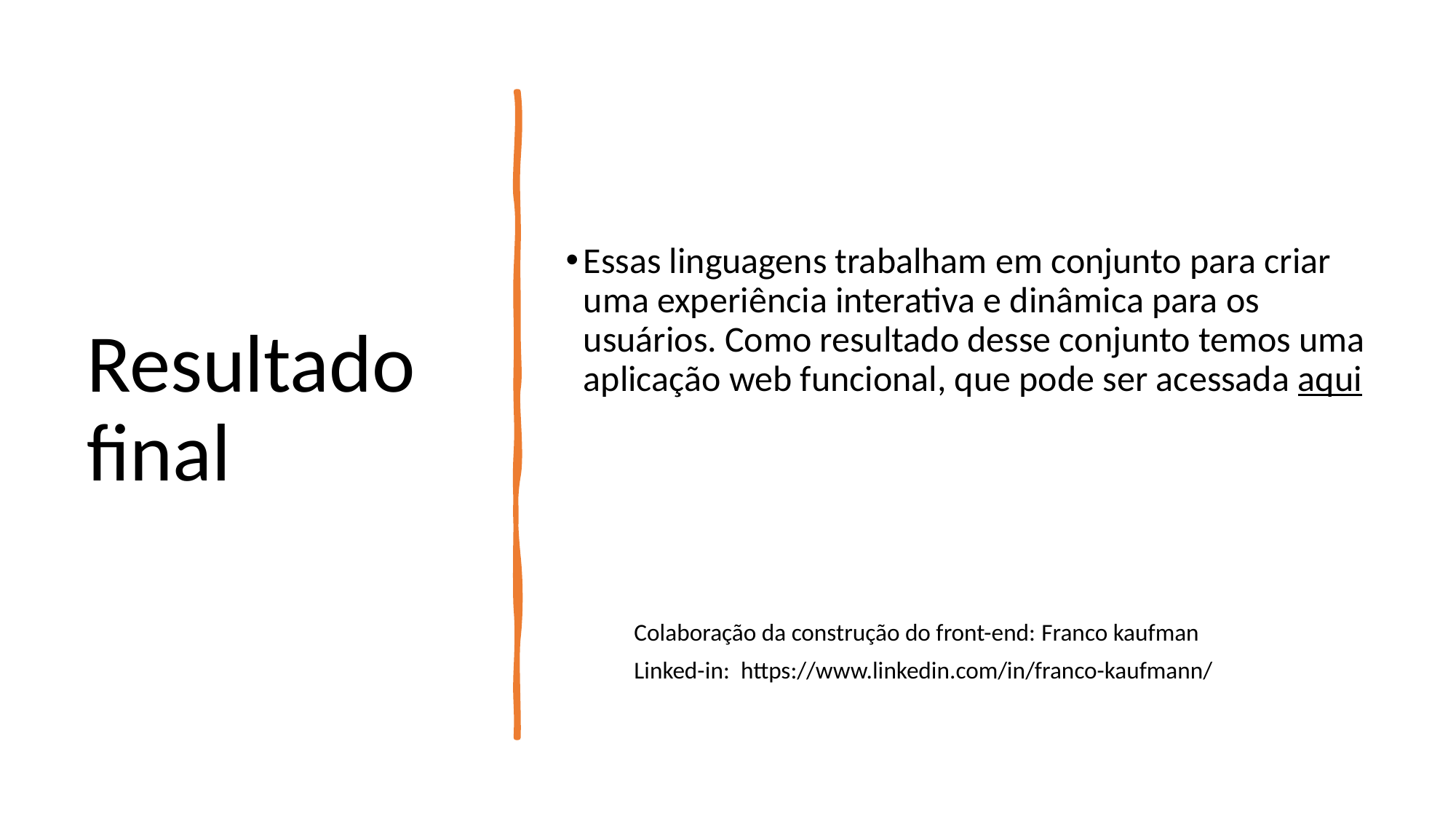

# Resultado final
Essas linguagens trabalham em conjunto para criar uma experiência interativa e dinâmica para os usuários. Como resultado desse conjunto temos uma aplicação web funcional, que pode ser acessada aqui

Colaboração da construção do front-end: Franco kaufman
Linked-in:  https://www.linkedin.com/in/franco-kaufmann/